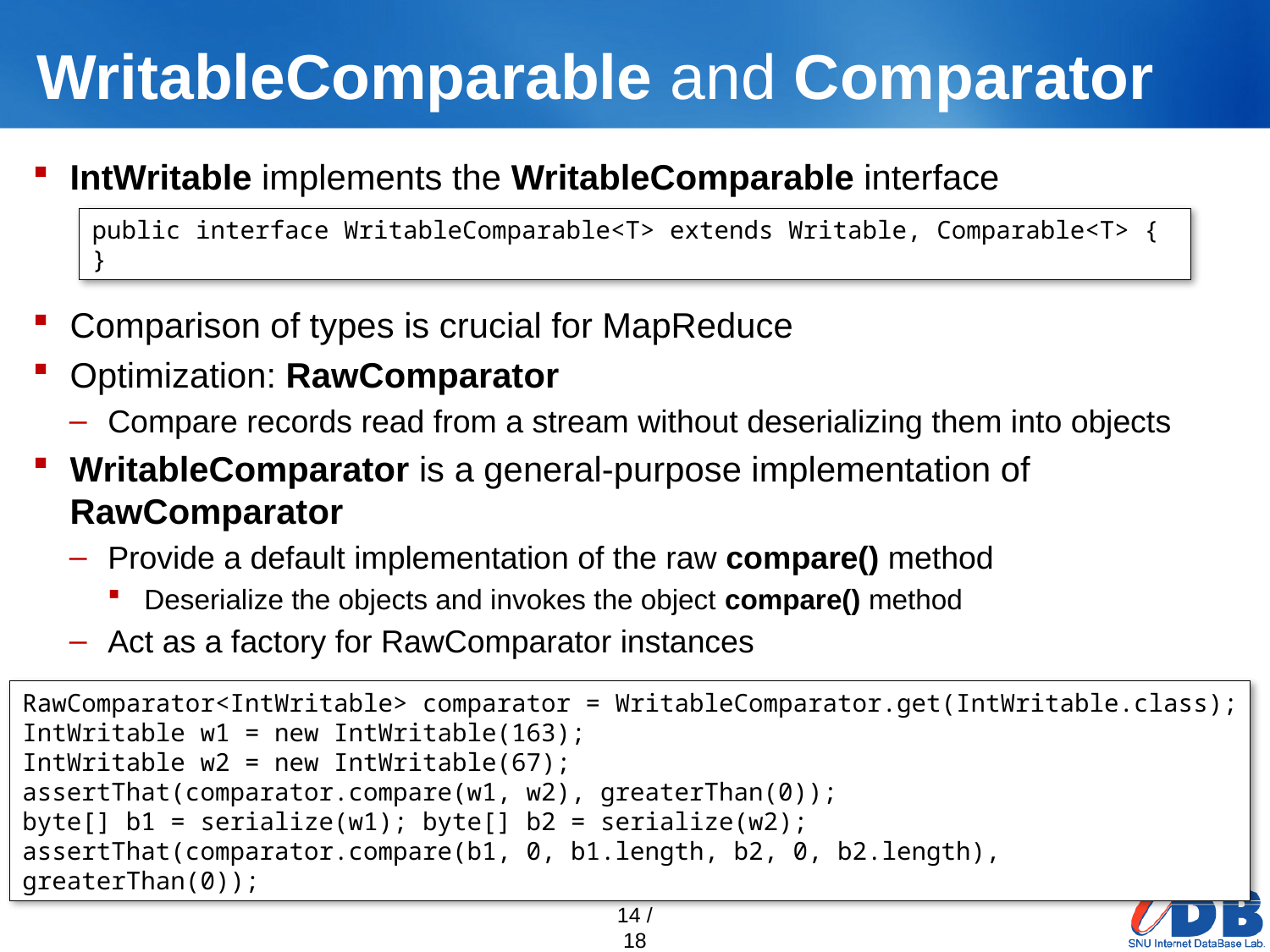

# WritableComparable and Comparator
IntWritable implements the WritableComparable interface

Comparison of types is crucial for MapReduce
Optimization: RawComparator
Compare records read from a stream without deserializing them into objects
WritableComparator is a general-purpose implementation of RawComparator
Provide a default implementation of the raw compare() method
Deserialize the objects and invokes the object compare() method
Act as a factory for RawComparator instances

public interface WritableComparable<T> extends Writable, Comparable<T> {
}
RawComparator<IntWritable> comparator = WritableComparator.get(IntWritable.class);
IntWritable w1 = new IntWritable(163);
IntWritable w2 = new IntWritable(67);
assertThat(comparator.compare(w1, w2), greaterThan(0));
byte[] b1 = serialize(w1); byte[] b2 = serialize(w2);
assertThat(comparator.compare(b1, 0, b1.length, b2, 0, b2.length), greaterThan(0));
14 / 18